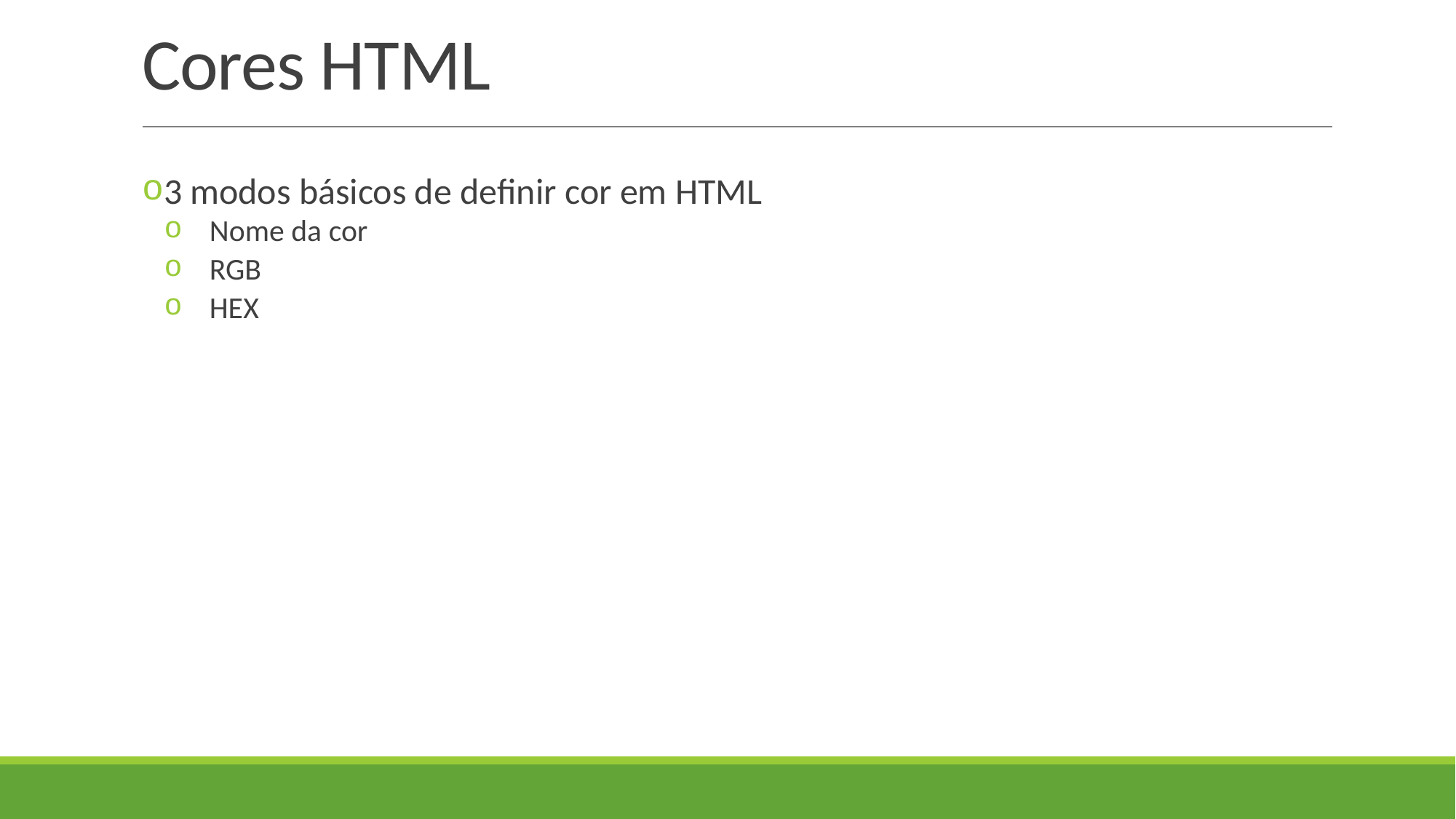

# Cores HTML
3 modos básicos de definir cor em HTML
Nome da cor
RGB
HEX